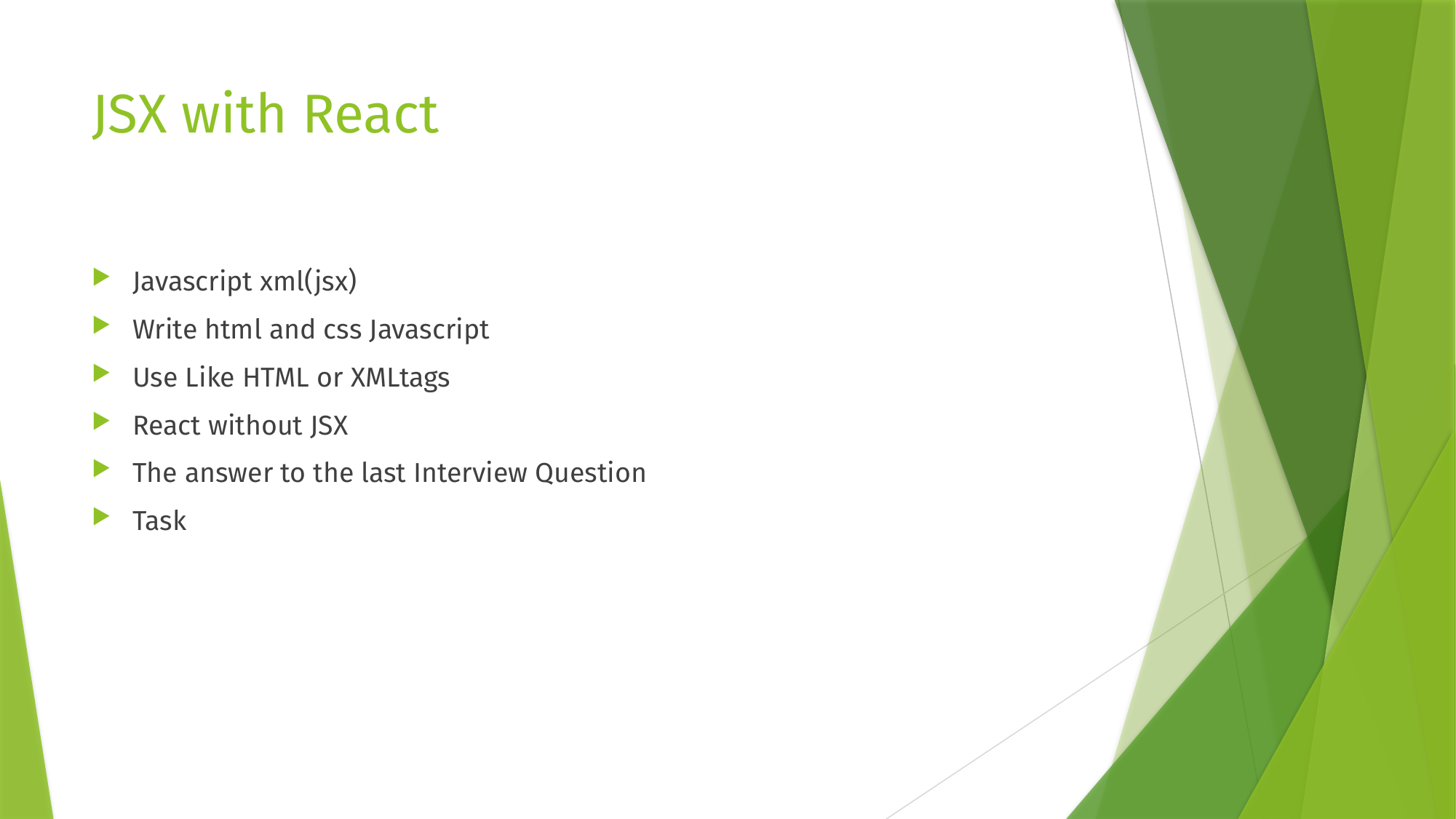

# JSX with React
Javascript xml(jsx)
Write html and css Javascript
Use Like HTML or XMLtags
React without JSX
The answer to the last Interview Question
Task